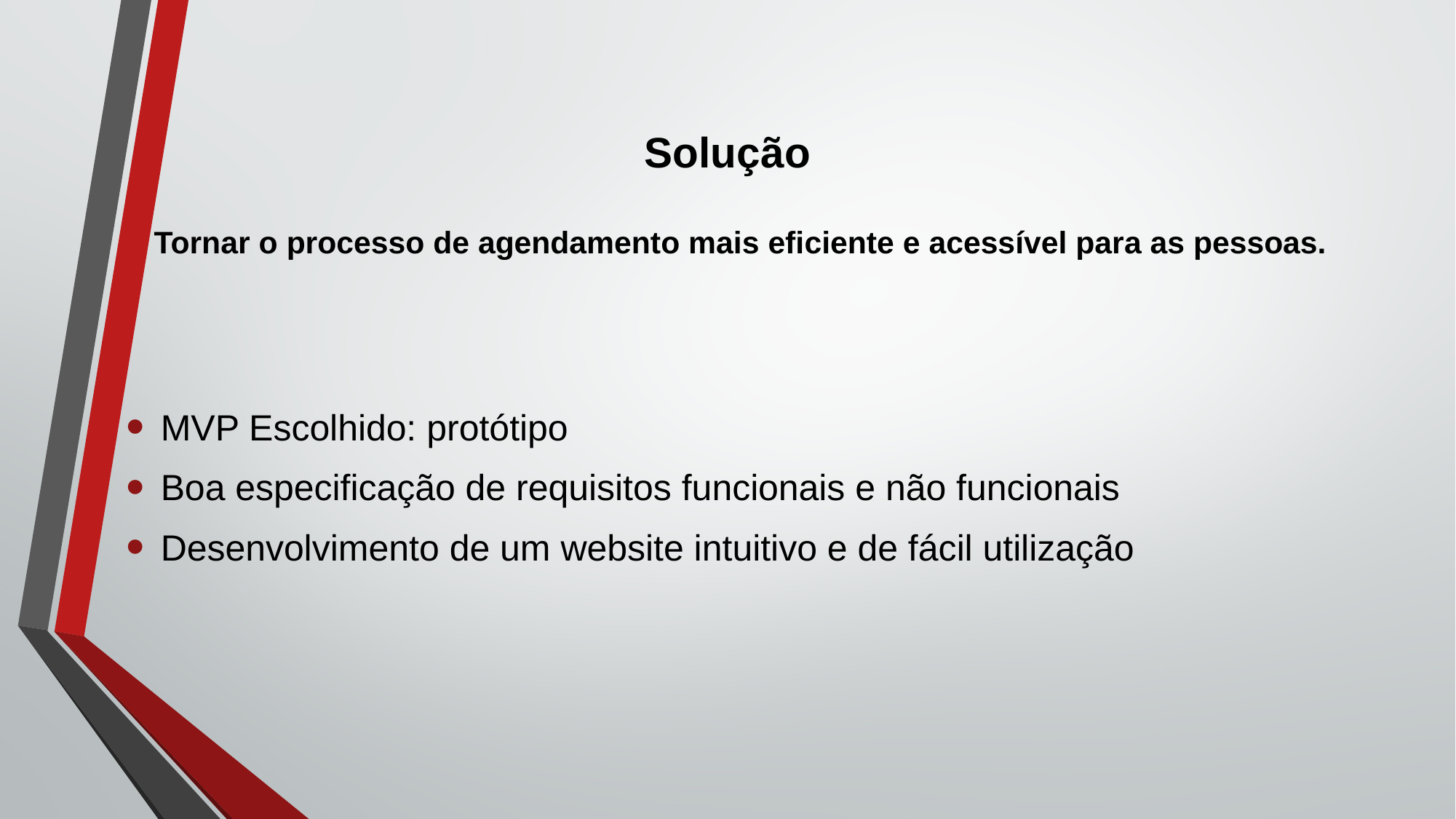

# Solução Tornar o processo de agendamento mais eficiente e acessível para as pessoas.
MVP Escolhido: protótipo
Boa especificação de requisitos funcionais e não funcionais
Desenvolvimento de um website intuitivo e de fácil utilização